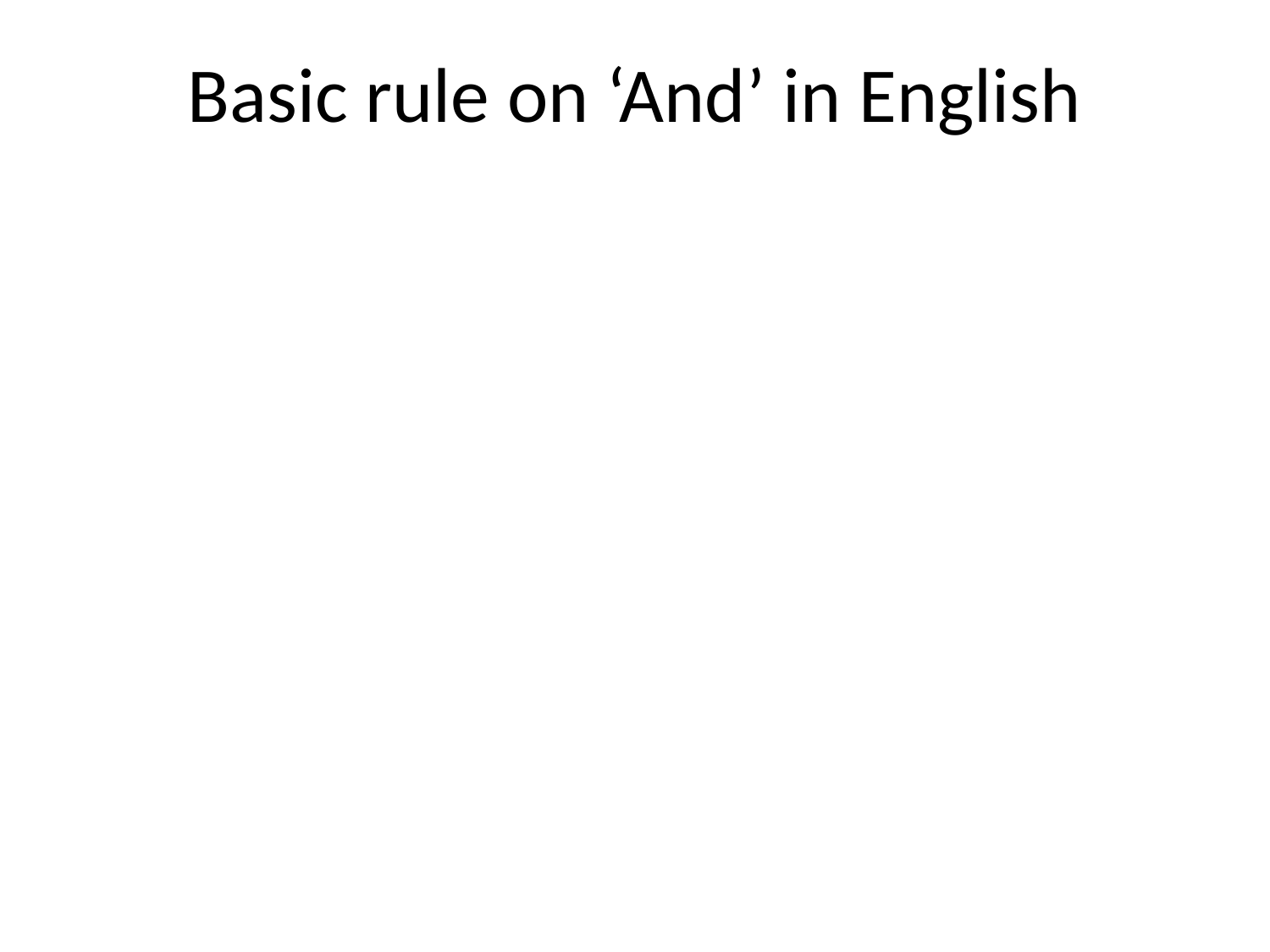

# Basic rule on ‘And’ in English